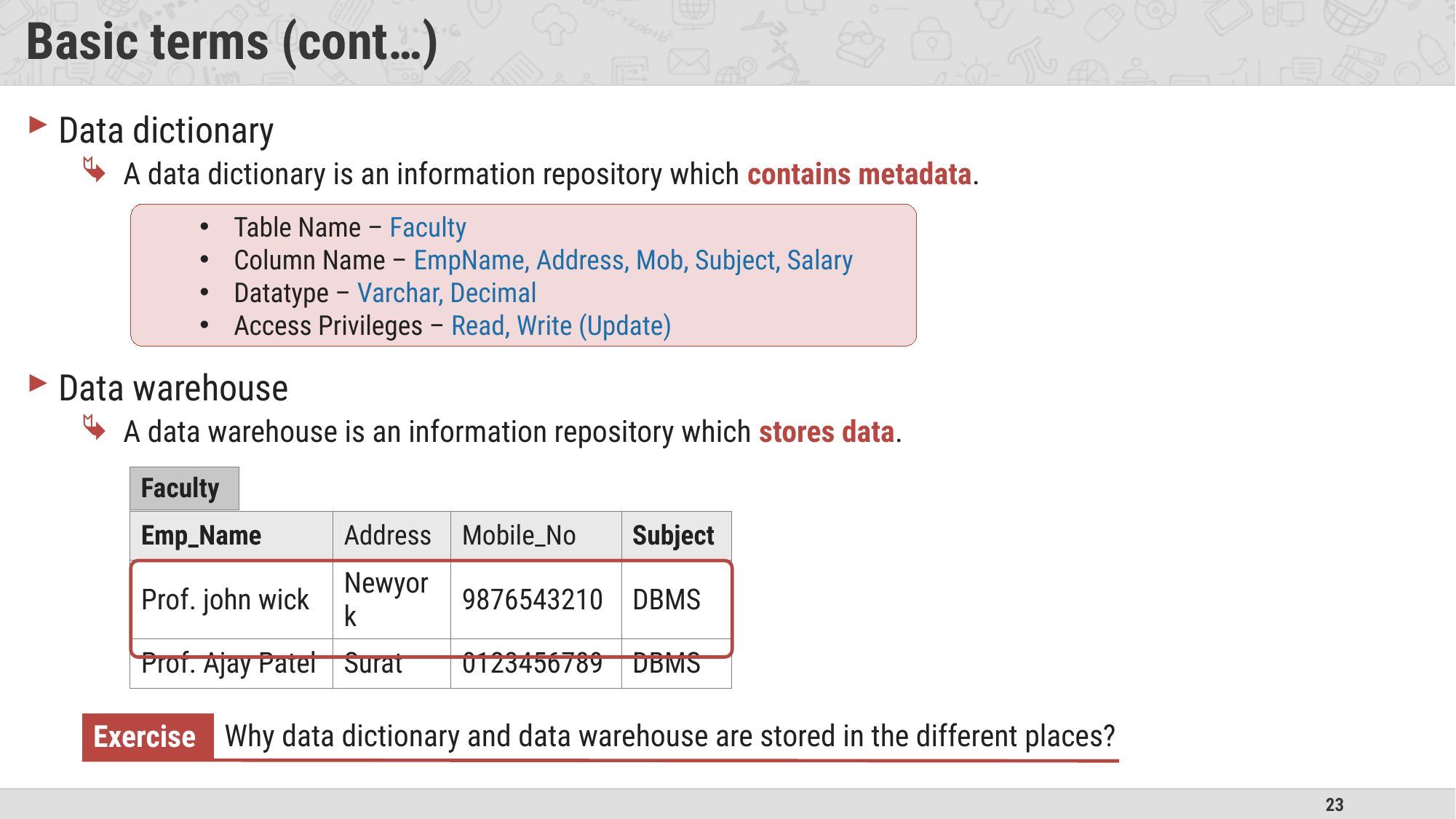

# Basic terms (cont…)
Data dictionary
A data dictionary is an information repository which contains metadata.

Data warehouse
A data warehouse is an information repository which stores data.

Table Name – Faculty
Column Name – EmpName, Address, Mob, Subject, Salary
Datatype – Varchar, Decimal
Access Privileges – Read, Write (Update)
| Faculty |
| --- |
| Emp\_Name | Address | Mobile\_No | Subject |
| --- | --- | --- | --- |
| Prof. john wick | Newyork | 9876543210 | DBMS |
| Prof. Ajay Patel | Surat | 0123456789 | DBMS |

| Why data dictionary and data warehouse are stored in the different places? |
| --- |
| Exercise |
| --- |